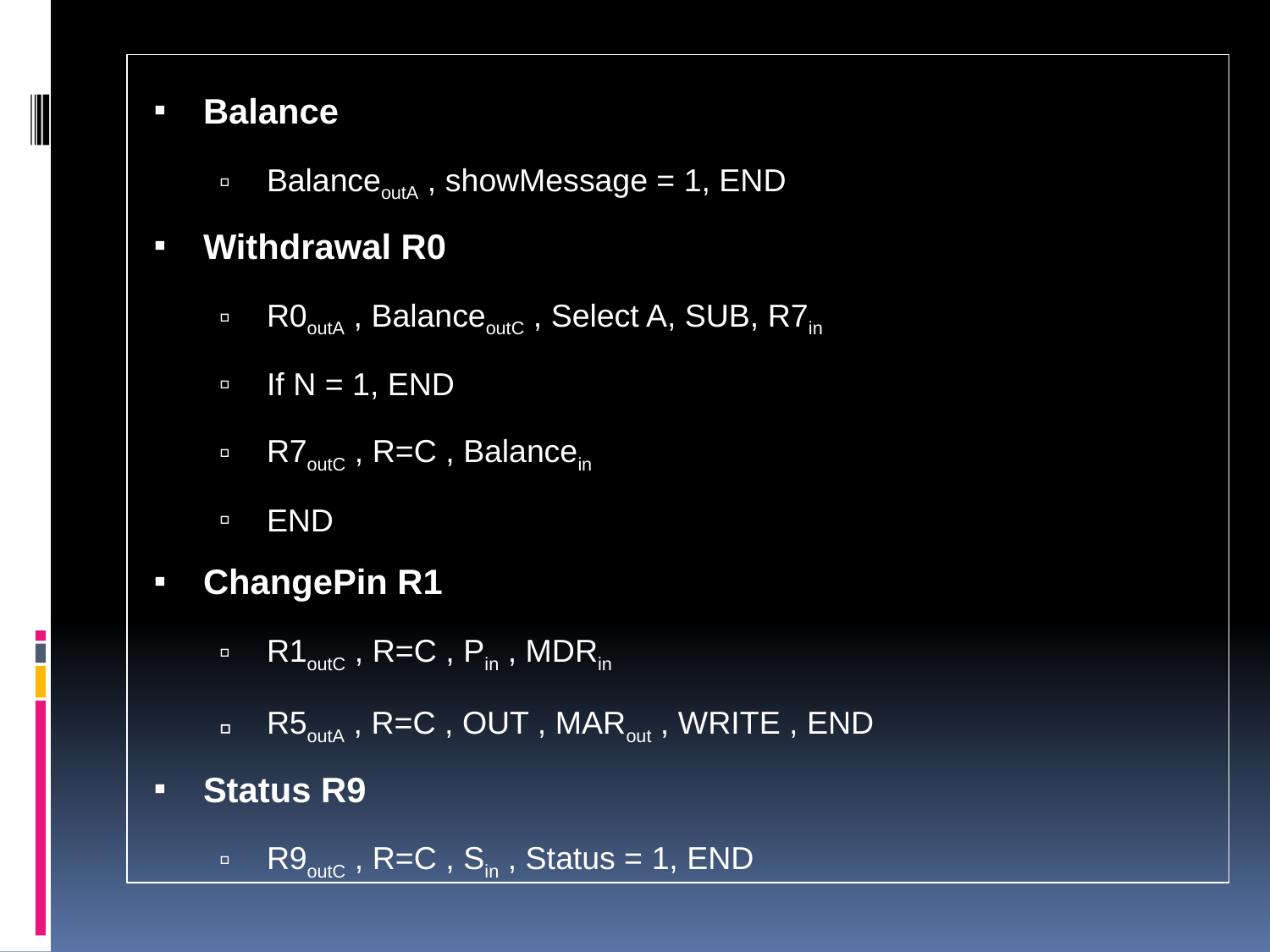

Balance
BalanceoutA , showMessage = 1, END
Withdrawal R0
R0outA , BalanceoutC , Select A, SUB, R7in
If N = 1, END
R7outC , R=C , Balancein
END
ChangePin R1
R1outC , R=C , Pin , MDRin
R5outA , R=C , OUT , MARout , WRITE , END
Status R9
R9outC , R=C , Sin , Status = 1, END